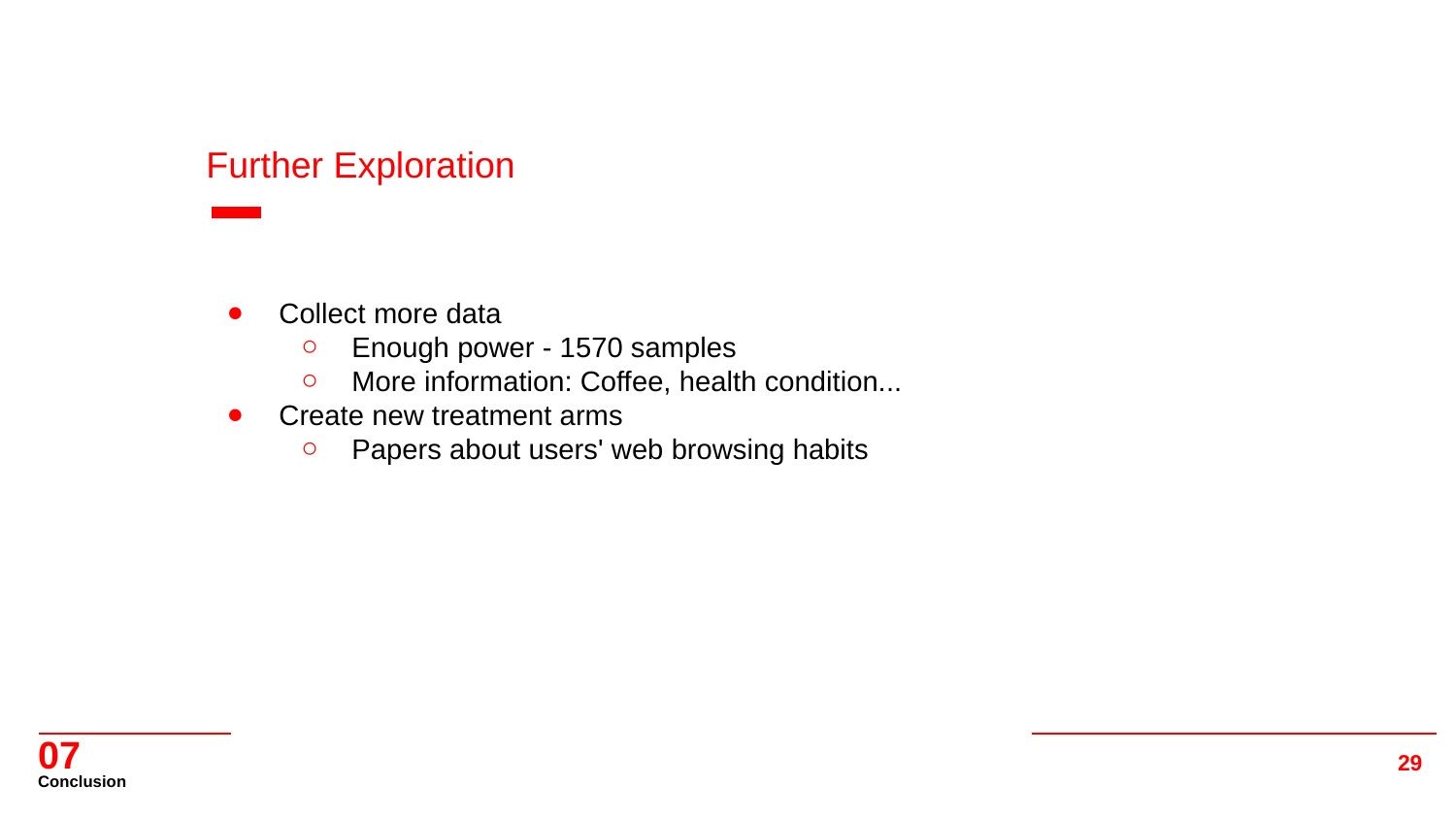

Further Exploration

Collect more data
Enough power - 1570 samples
More information: Coffee, health condition...
Create new treatment arms
Papers about users' web browsing habits
07
# Conclusion